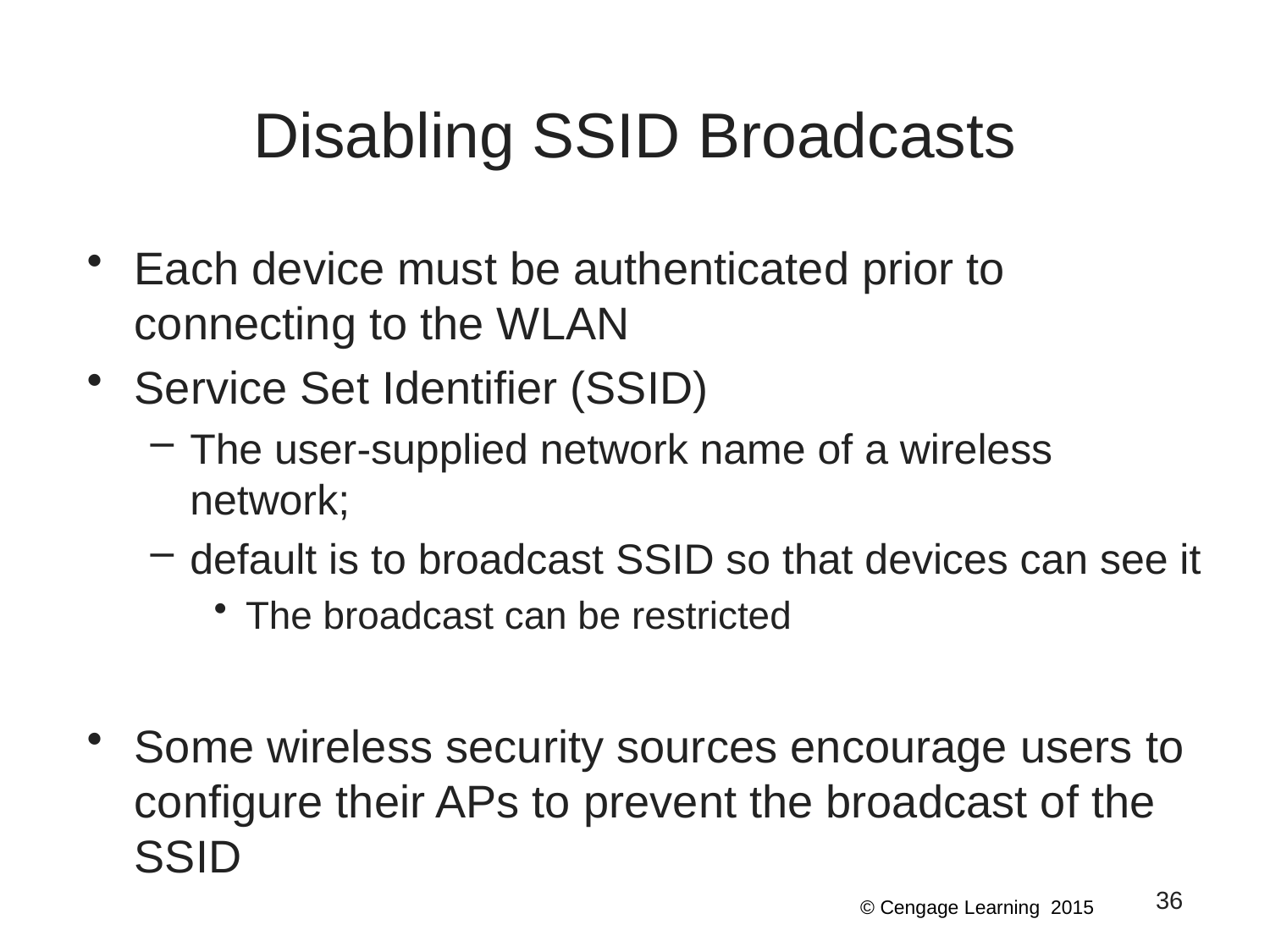

# Disabling SSID Broadcasts
Each device must be authenticated prior to connecting to the WLAN
Service Set Identifier (SSID)
The user-supplied network name of a wireless network;
default is to broadcast SSID so that devices can see it
The broadcast can be restricted

Some wireless security sources encourage users to configure their APs to prevent the broadcast of the SSID
36